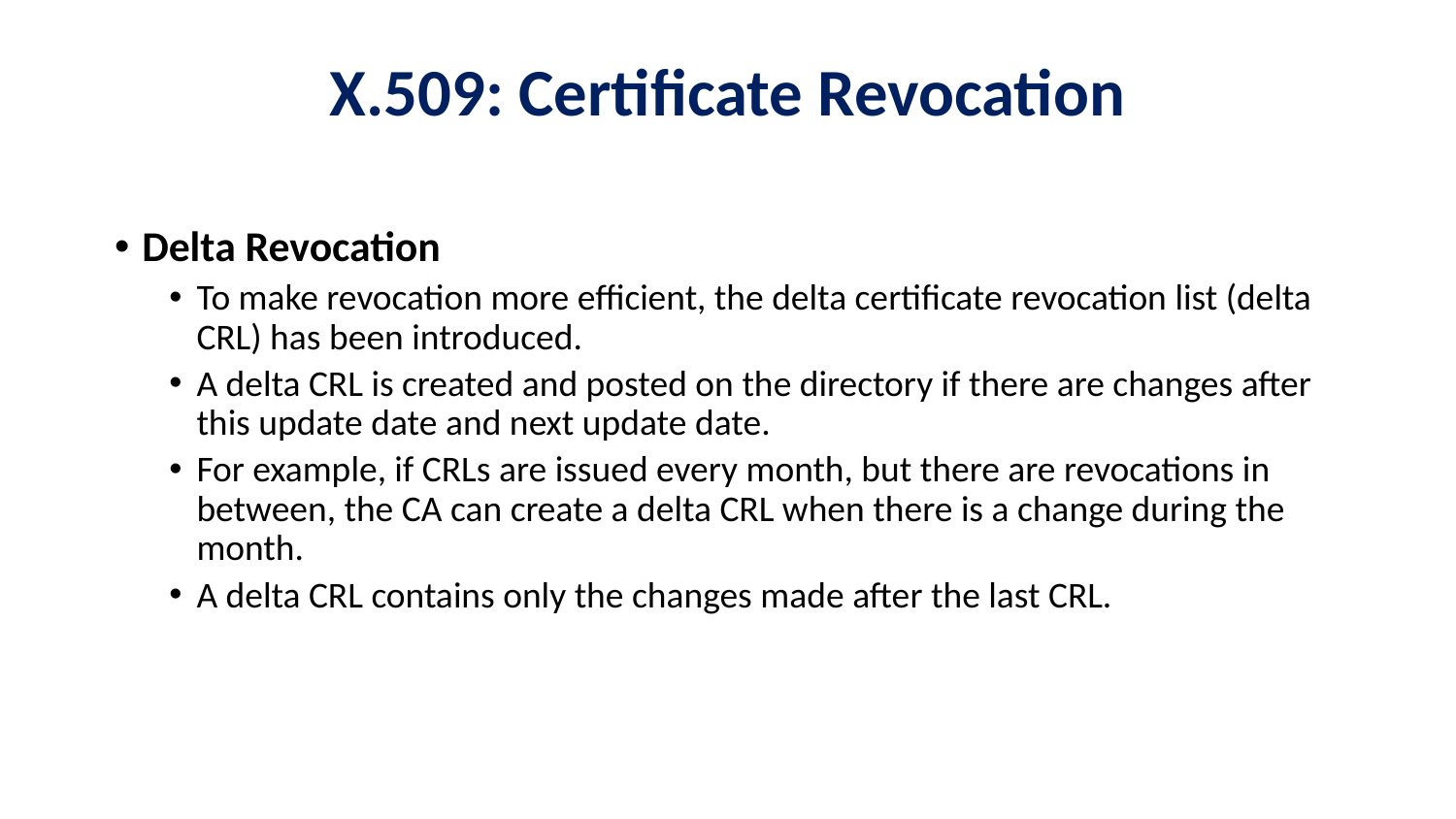

# X.509: Certificate Revocation
Delta Revocation
To make revocation more efficient, the delta certificate revocation list (delta CRL) has been introduced.
A delta CRL is created and posted on the directory if there are changes after this update date and next update date.
For example, if CRLs are issued every month, but there are revocations in between, the CA can create a delta CRL when there is a change during the month.
A delta CRL contains only the changes made after the last CRL.